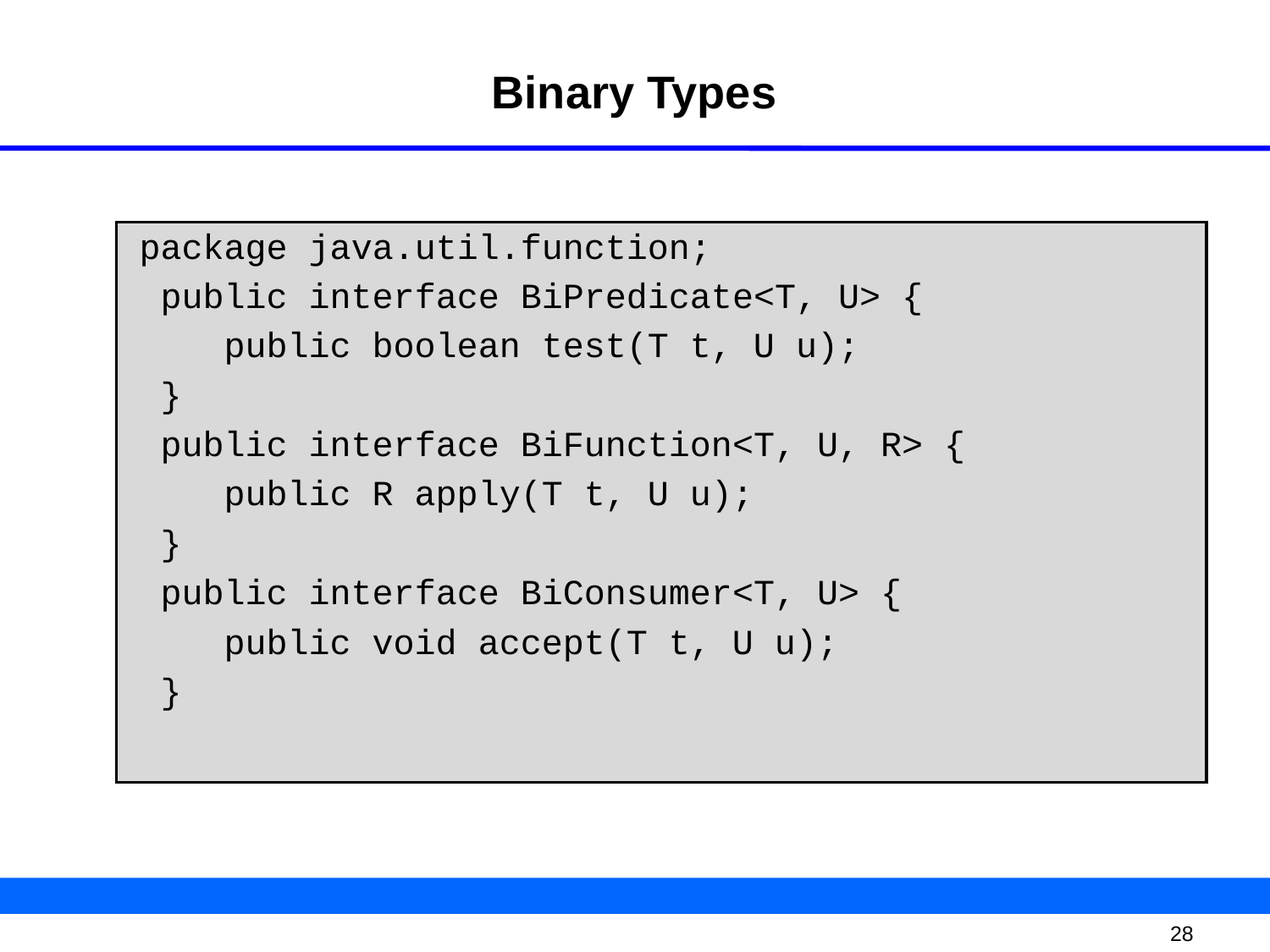

# Binary Types
 package java.util.function;
  public interface BiPredicate<T, U> {
     public boolean test(T t, U u);
  }
  public interface BiFunction<T, U, R> {
     public R apply(T t, U u);
  }
  public interface BiConsumer<T, U> {
     public void accept(T t, U u);
  }